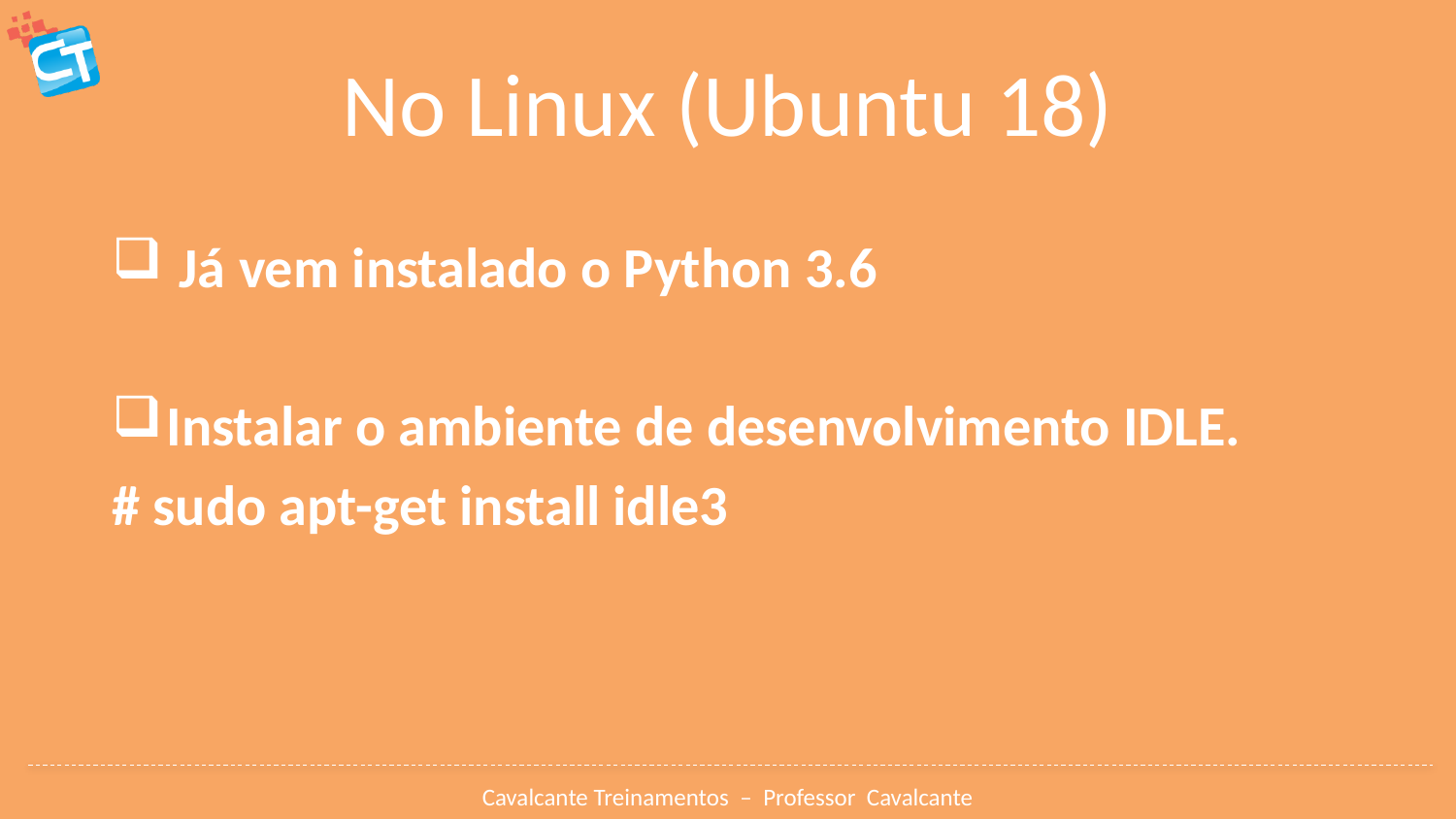

# No Linux (Ubuntu 18)
 Já vem instalado o Python 3.6

Instalar o ambiente de desenvolvimento IDLE.
# sudo apt-get install idle3